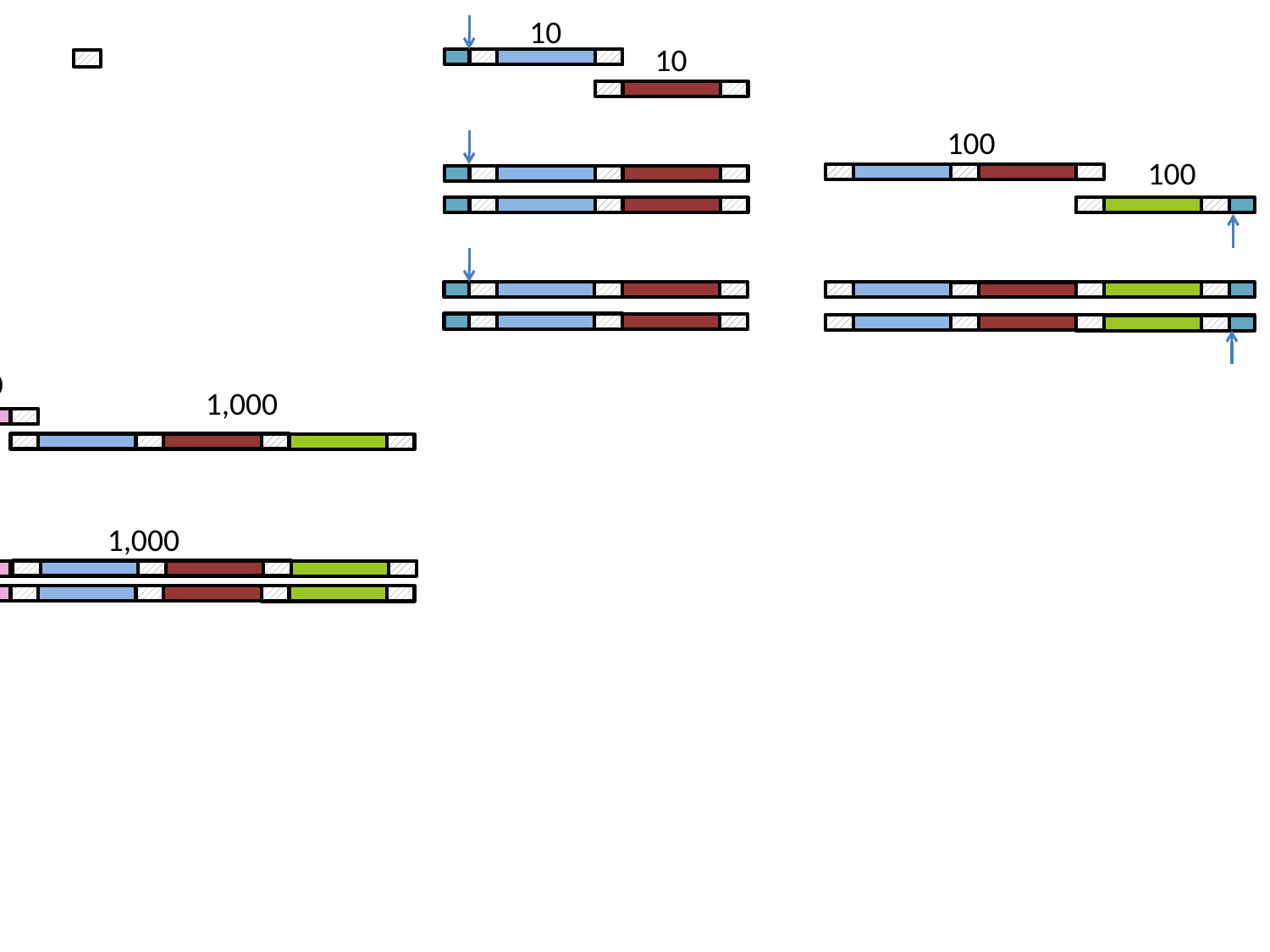

10
10

100
100

1,000
1,000

1,000